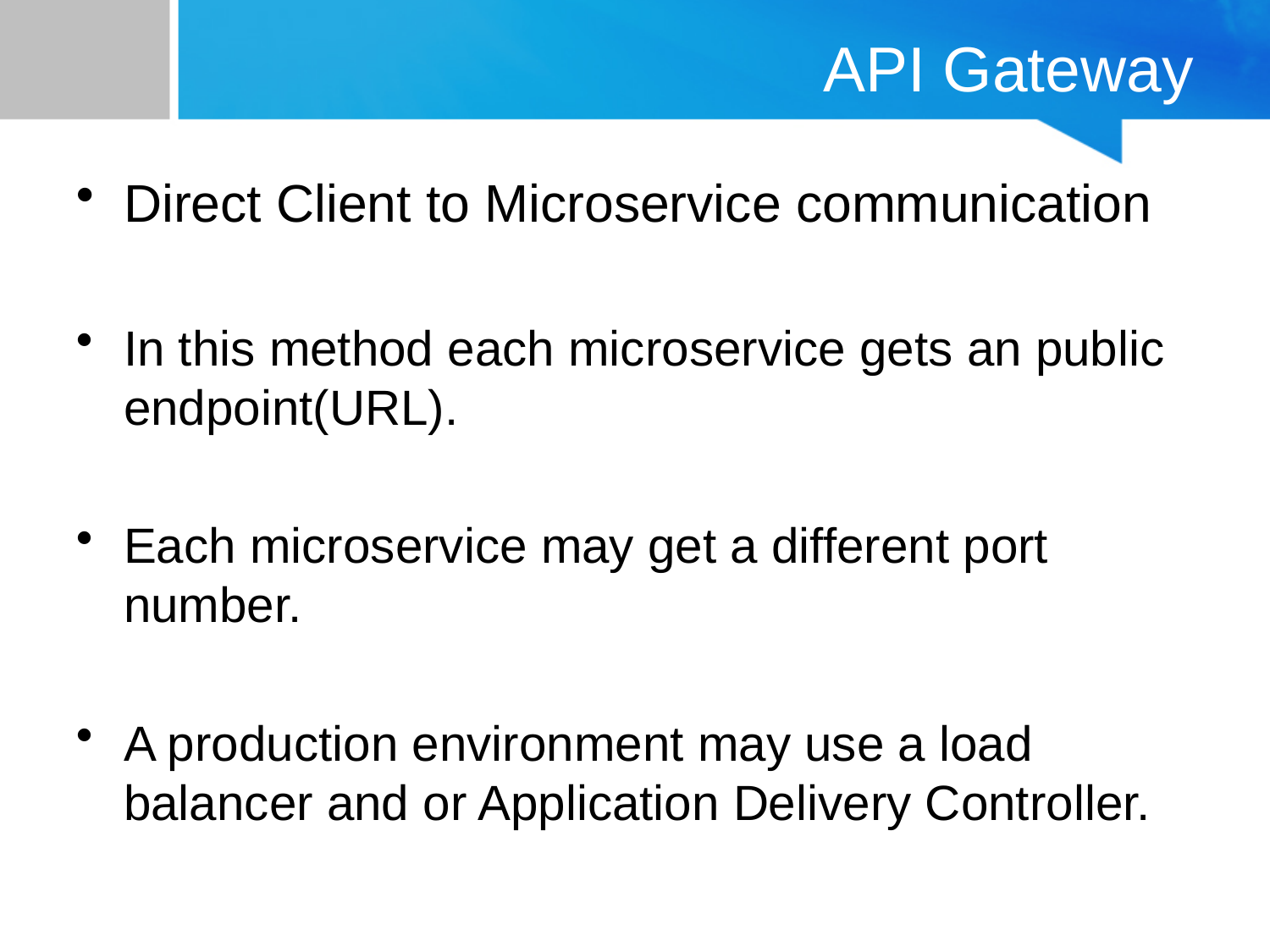

# API Gateway
Direct Client to Microservice communication

In this method each microservice gets an public endpoint(URL).

Each microservice may get a different port number.

A production environment may use a load balancer and or Application Delivery Controller.